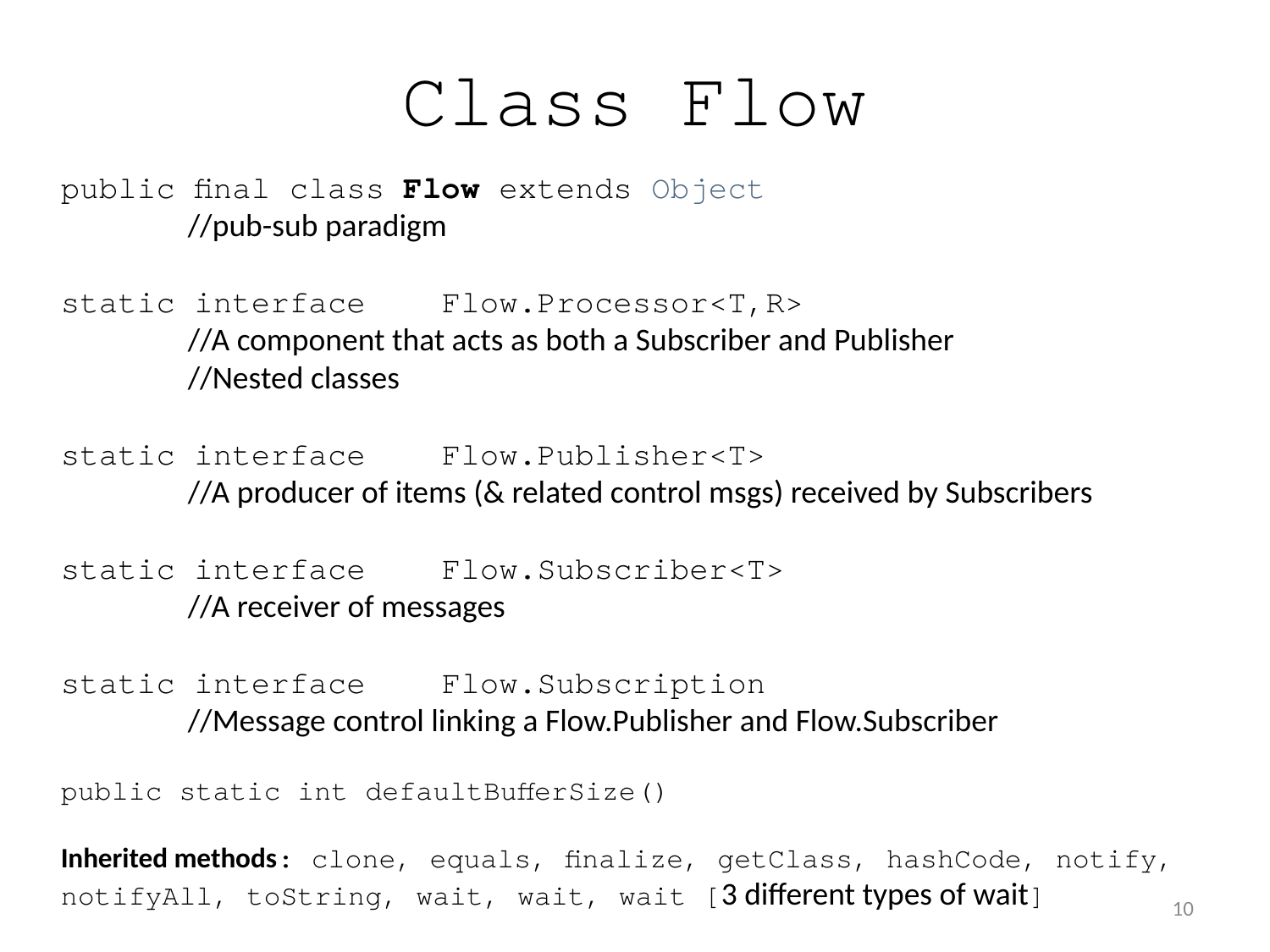

# Class Flow
public final class Flow extends Object
	//pub-sub paradigm

static interface 	Flow.Processor<T,R>
	//A component that acts as both a Subscriber and Publisher
	//Nested classes

static interface 	Flow.Publisher<T>
	//A producer of items (& related control msgs) received by Subscribers

static interface 	Flow.Subscriber<T>
	//A receiver of messages

static interface 	Flow.Subscription
	//Message control linking a Flow.Publisher and Flow.Subscriber

public static int defaultBufferSize​()

Inherited methods: clone, equals, finalize, getClass, hashCode, notify, notifyAll, toString, wait, wait, wait [3 different types of wait]
10